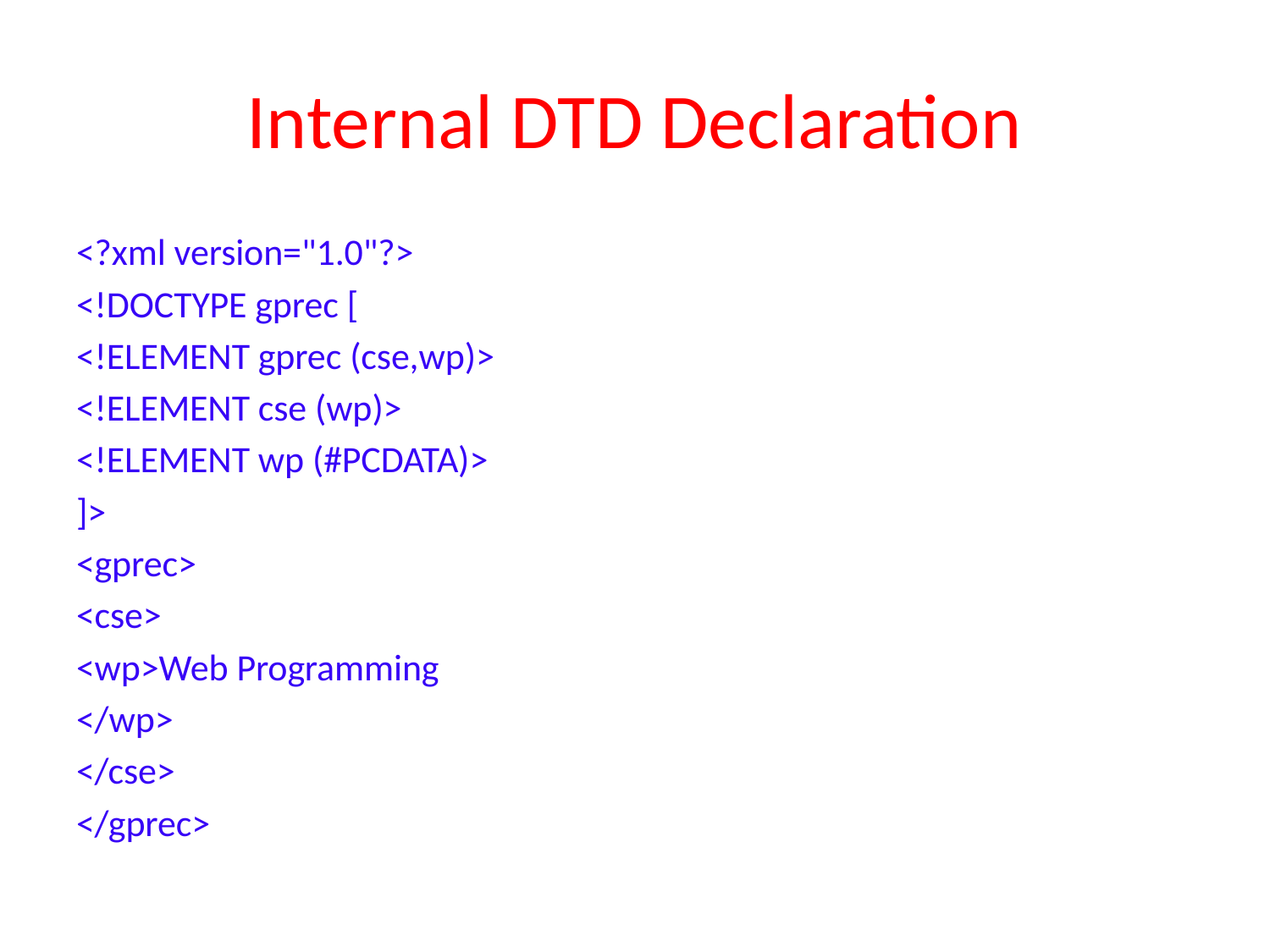

# Internal DTD Declaration
<?xml version="1.0"?>
<!DOCTYPE gprec [
<!ELEMENT gprec (cse,wp)>
<!ELEMENT cse (wp)>
<!ELEMENT wp (#PCDATA)>
]>
<gprec>
<cse>
<wp>Web Programming
</wp>
</cse>
</gprec>